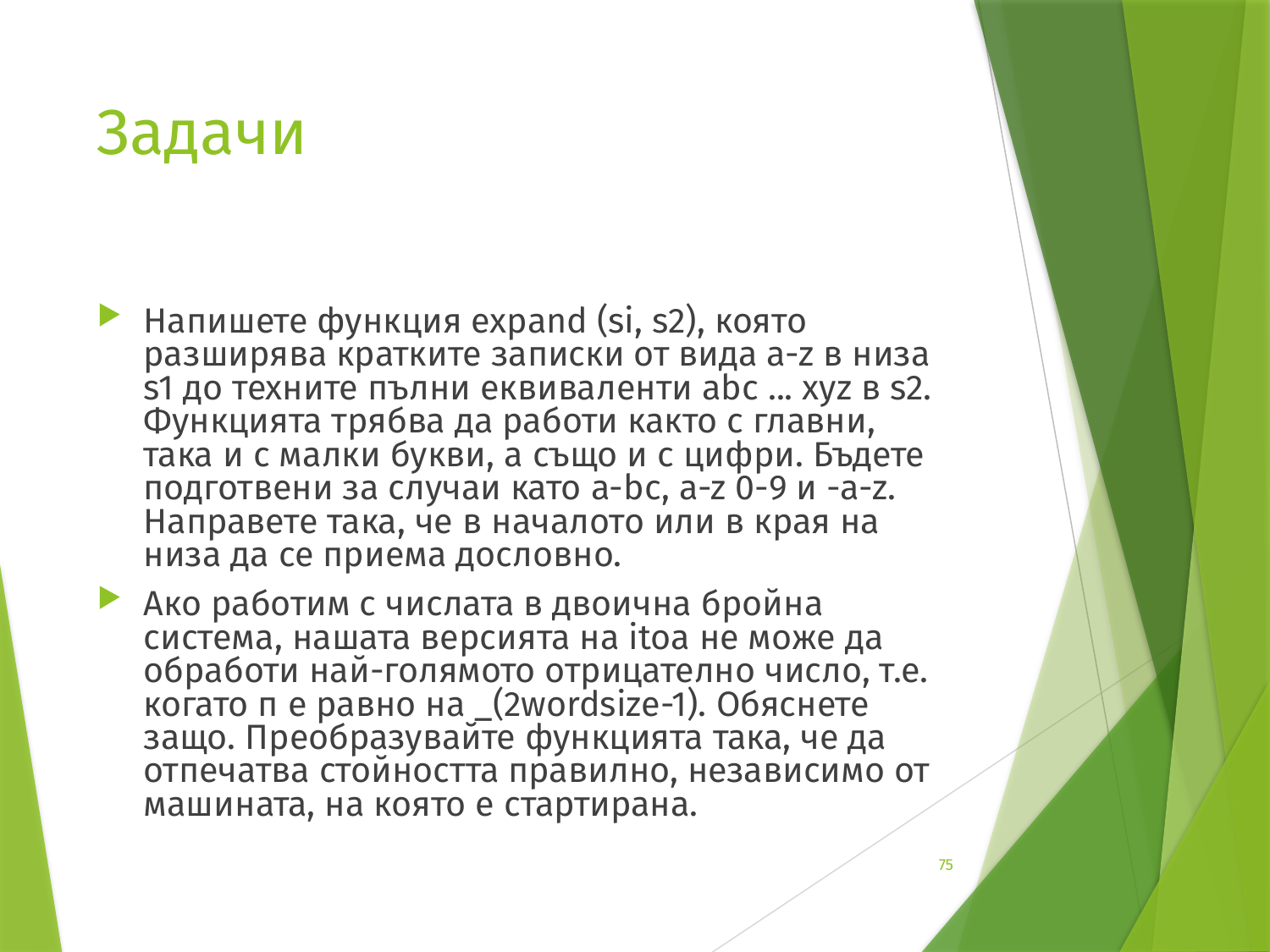

# Задачи
Напишете функция expand (si, s2), която разширява кратките записки от вида a-z в низа s1 до техните пълни еквиваленти abc ... xyz в s2. Функцията трябва да работи както с главни, така и с малки букви, а също и с цифри. Бъдете подготвени за случаи като a-bc, a-z 0-9 и -a-z. Направете така, че в началото или в края на низа да се приема дословно.
Ако работим с числата в двоична бройна система, нашата версията на itoa не може да обработи най-голямото отрицателно число, т.е. когато п е равно на _(2wordsize-1). Обяснете защо. Преобразувайте функцията така, че да отпечатва стойността правилно, независимо от машината, на която е стартирана.

75